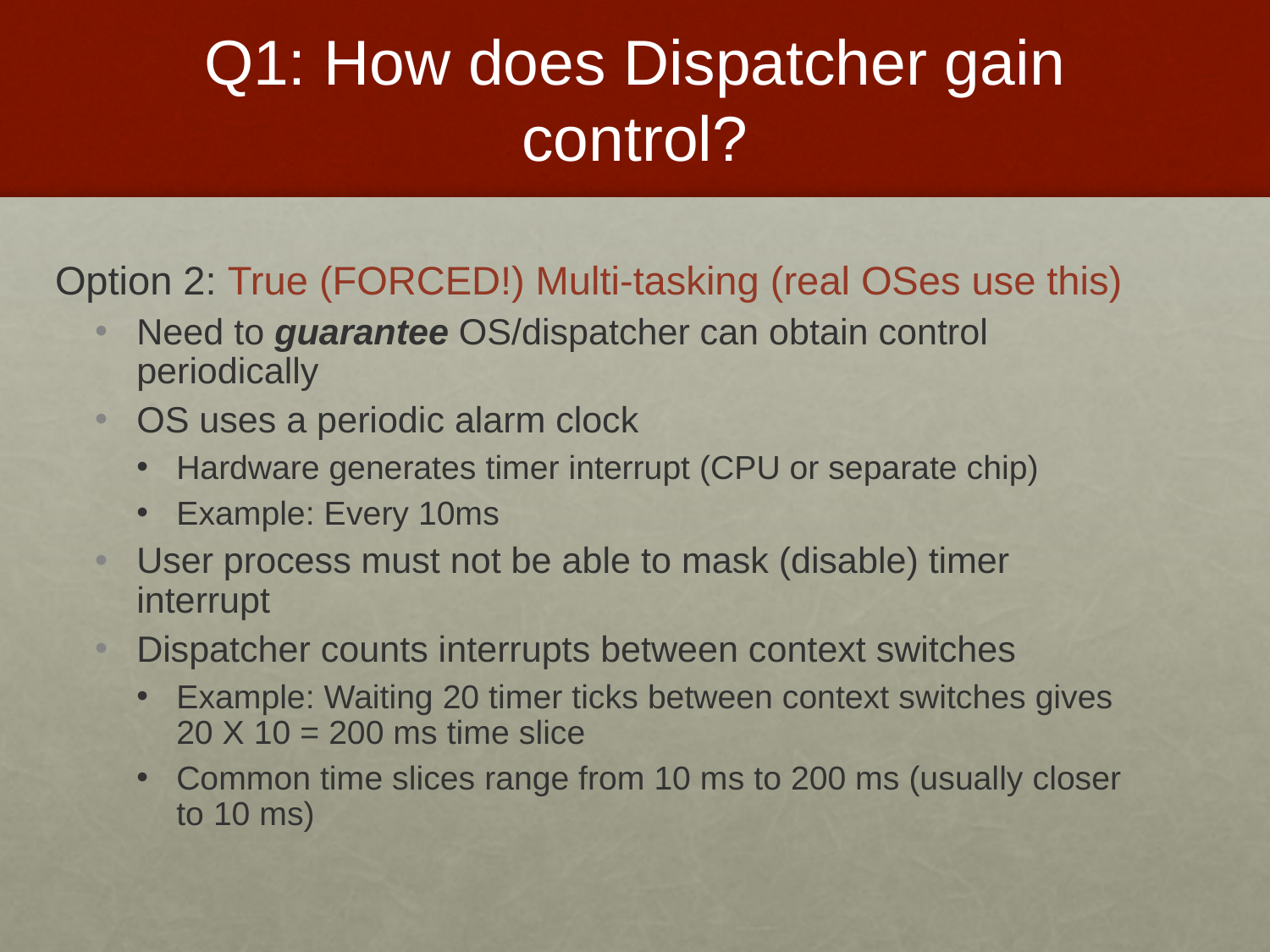

# Q1: How does Dispatcher gain control?
Option 2: True (FORCED!) Multi-tasking (real OSes use this)
Need to guarantee OS/dispatcher can obtain control periodically
OS uses a periodic alarm clock
Hardware generates timer interrupt (CPU or separate chip)
Example: Every 10ms
User process must not be able to mask (disable) timer interrupt
Dispatcher counts interrupts between context switches
Example: Waiting 20 timer ticks between context switches gives 20 X 10 = 200 ms time slice
Common time slices range from 10 ms to 200 ms (usually closer to 10 ms)